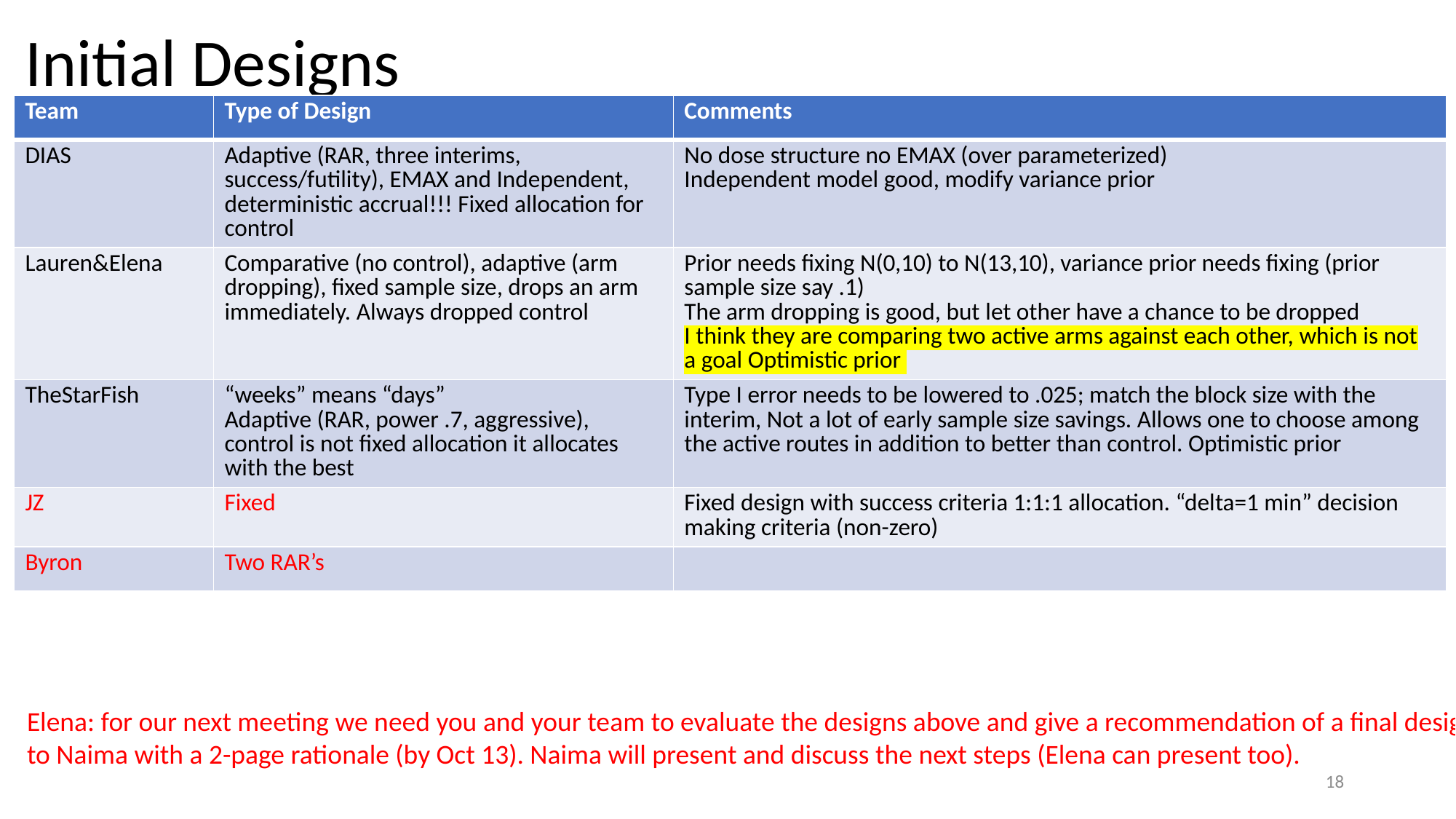

# Initial Designs
| Team | Type of Design | Comments |
| --- | --- | --- |
| DIAS | Adaptive (RAR, three interims, success/futility), EMAX and Independent, deterministic accrual!!! Fixed allocation for control | No dose structure no EMAX (over parameterized) Independent model good, modify variance prior |
| Lauren&Elena | Comparative (no control), adaptive (arm dropping), fixed sample size, drops an arm immediately. Always dropped control | Prior needs fixing N(0,10) to N(13,10), variance prior needs fixing (prior sample size say .1) The arm dropping is good, but let other have a chance to be dropped I think they are comparing two active arms against each other, which is not a goal Optimistic prior |
| TheStarFish | “weeks” means “days” Adaptive (RAR, power .7, aggressive), control is not fixed allocation it allocates with the best | Type I error needs to be lowered to .025; match the block size with the interim, Not a lot of early sample size savings. Allows one to choose among the active routes in addition to better than control. Optimistic prior |
| JZ | Fixed | Fixed design with success criteria 1:1:1 allocation. “delta=1 min” decision making criteria (non-zero) |
| Byron | Two RAR’s |  |
Elena: for our next meeting we need you and your team to evaluate the designs above and give a recommendation of a final design
to Naima with a 2-page rationale (by Oct 13). Naima will present and discuss the next steps (Elena can present too).
18